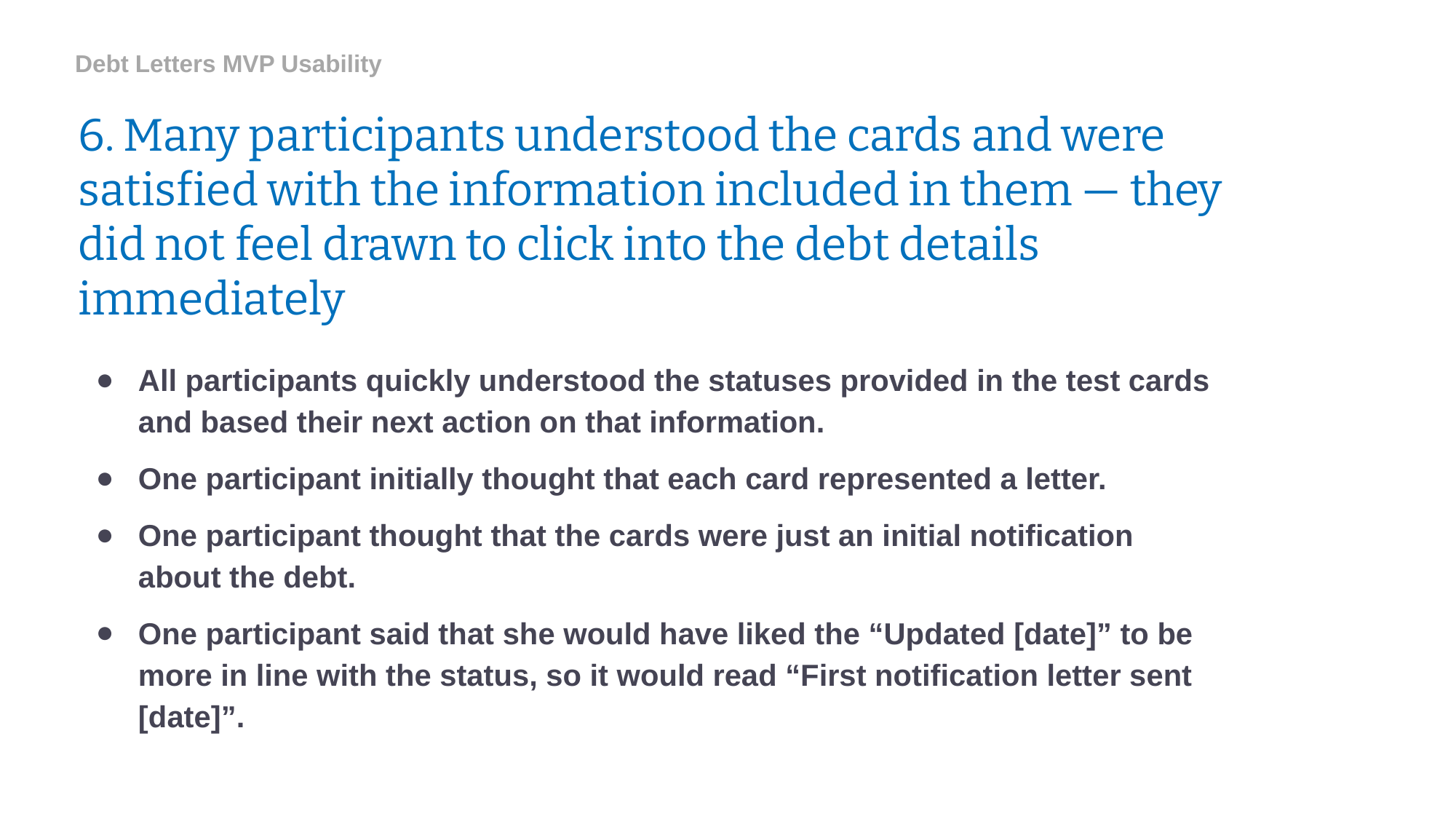

Debt Letters MVP Usability
# 6. Many participants understood the cards and were satisfied with the information included in them — they did not feel drawn to click into the debt details immediately
All participants quickly understood the statuses provided in the test cards and based their next action on that information.
One participant initially thought that each card represented a letter.
One participant thought that the cards were just an initial notification about the debt.
One participant said that she would have liked the “Updated [date]” to be more in line with the status, so it would read “First notification letter sent [date]”.